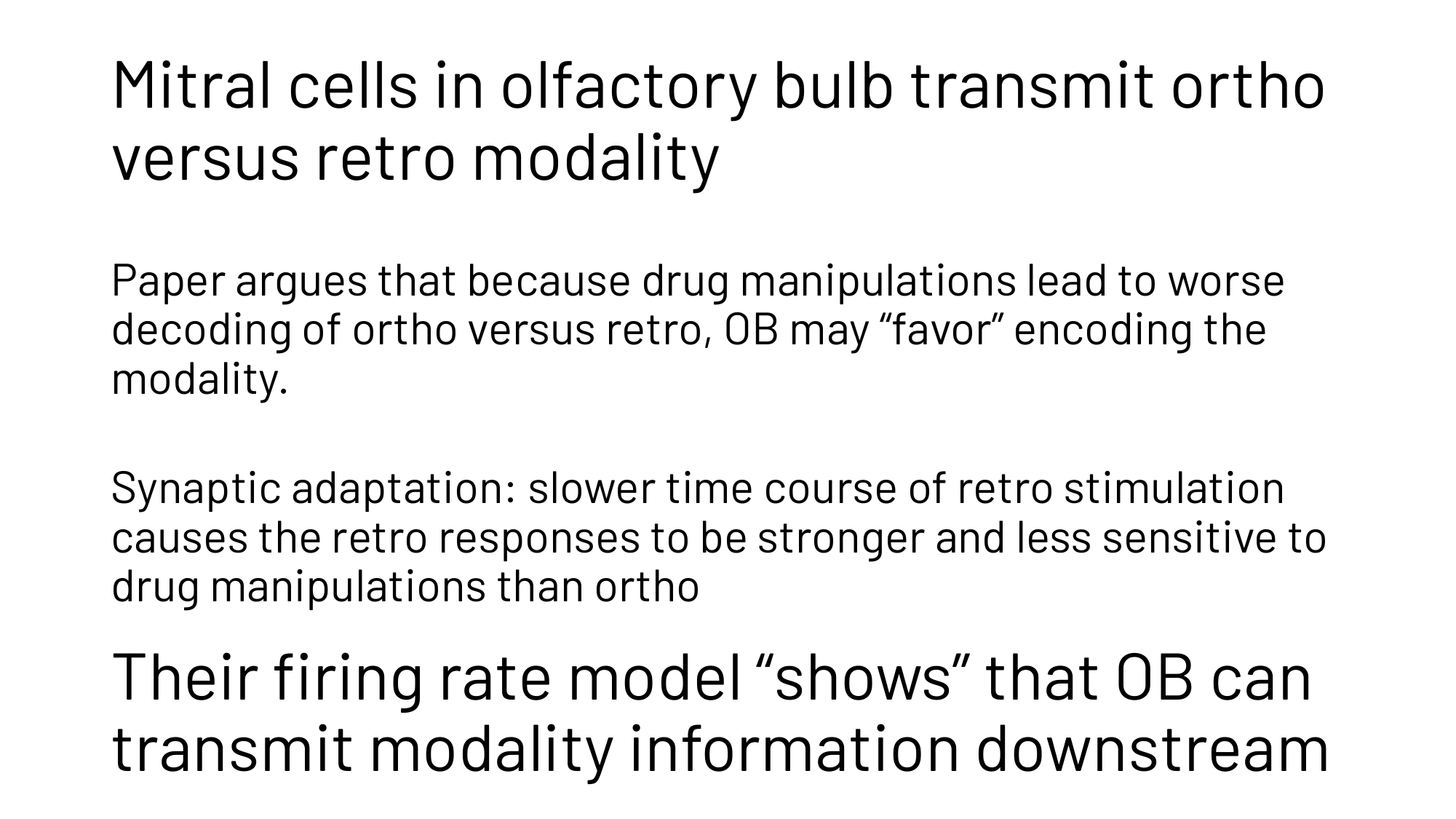

# Mitral cells in olfactory bulb transmit ortho versus retro modality
Paper argues that because drug manipulations lead to worse decoding of ortho versus retro, OB may “favor” encoding the modality.
Synaptic adaptation: slower time course of retro stimulation causes the retro responses to be stronger and less sensitive to drug manipulations than ortho
Their firing rate model “shows” that OB can transmit modality information downstream